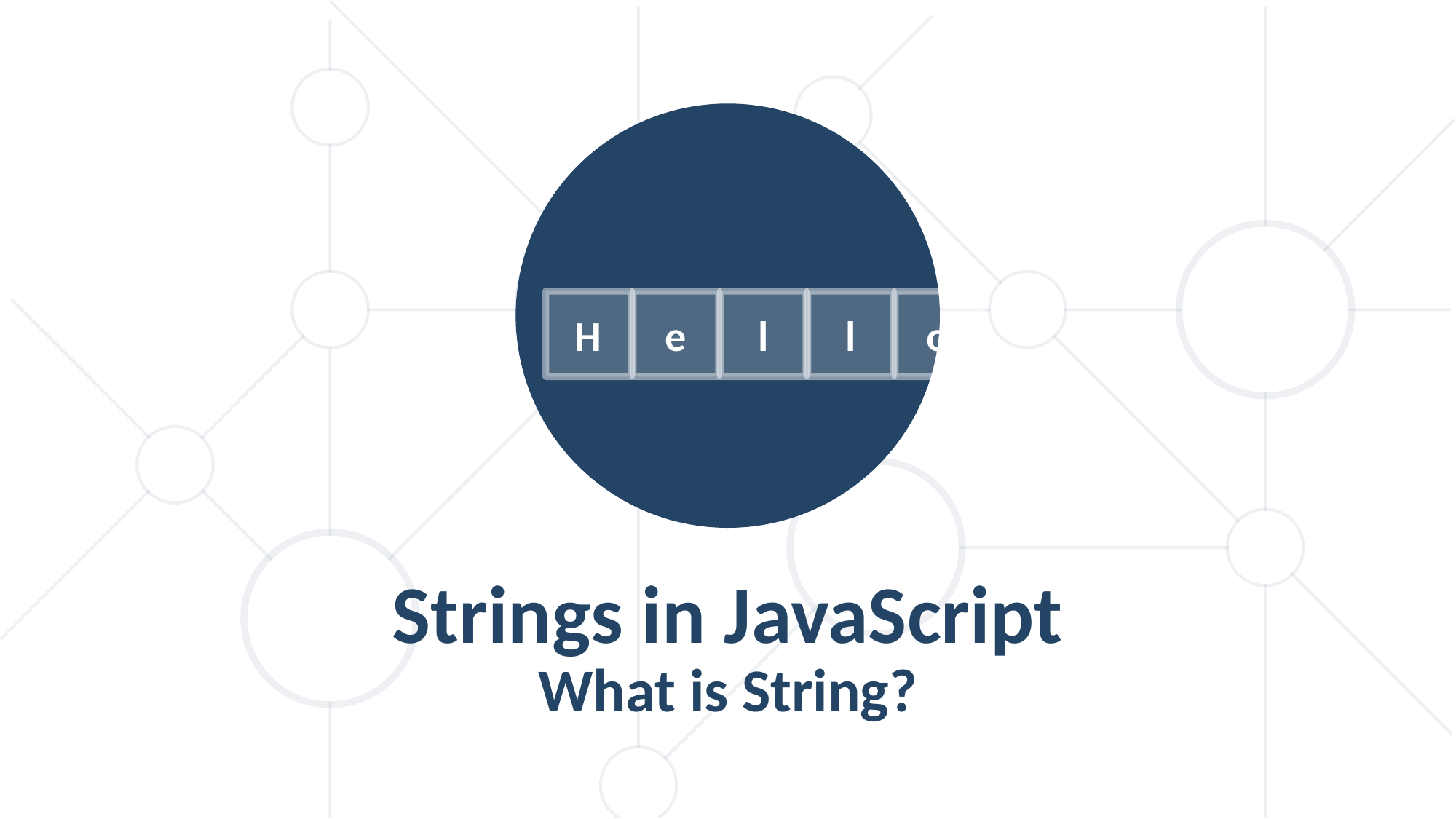

o
H
e
l
l
Strings in JavaScript
What is String?